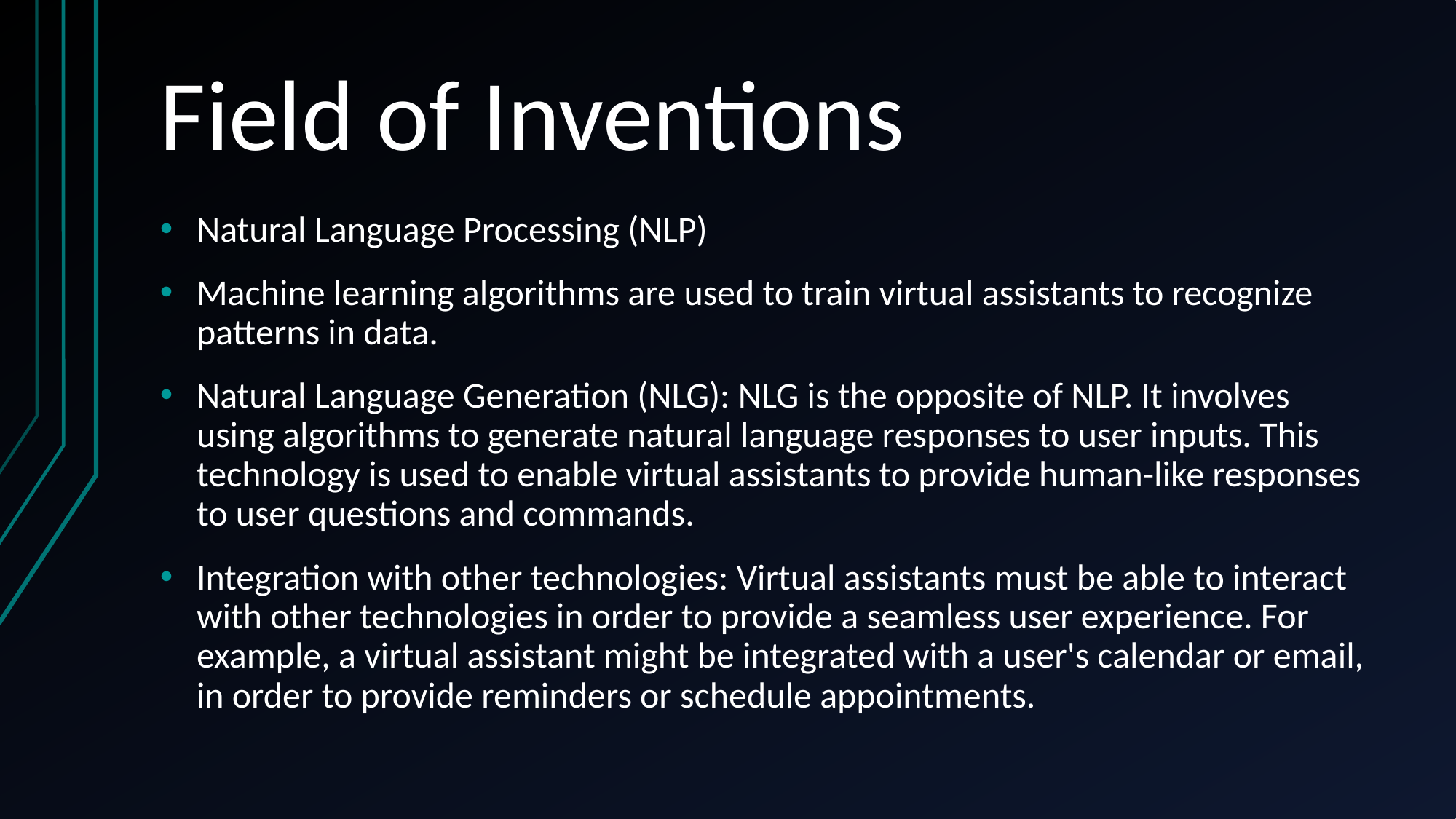

# Field of Inventions
Natural Language Processing (NLP)
Machine learning algorithms are used to train virtual assistants to recognize patterns in data.
Natural Language Generation (NLG): NLG is the opposite of NLP. It involves using algorithms to generate natural language responses to user inputs. This technology is used to enable virtual assistants to provide human-like responses to user questions and commands.
Integration with other technologies: Virtual assistants must be able to interact with other technologies in order to provide a seamless user experience. For example, a virtual assistant might be integrated with a user's calendar or email, in order to provide reminders or schedule appointments.